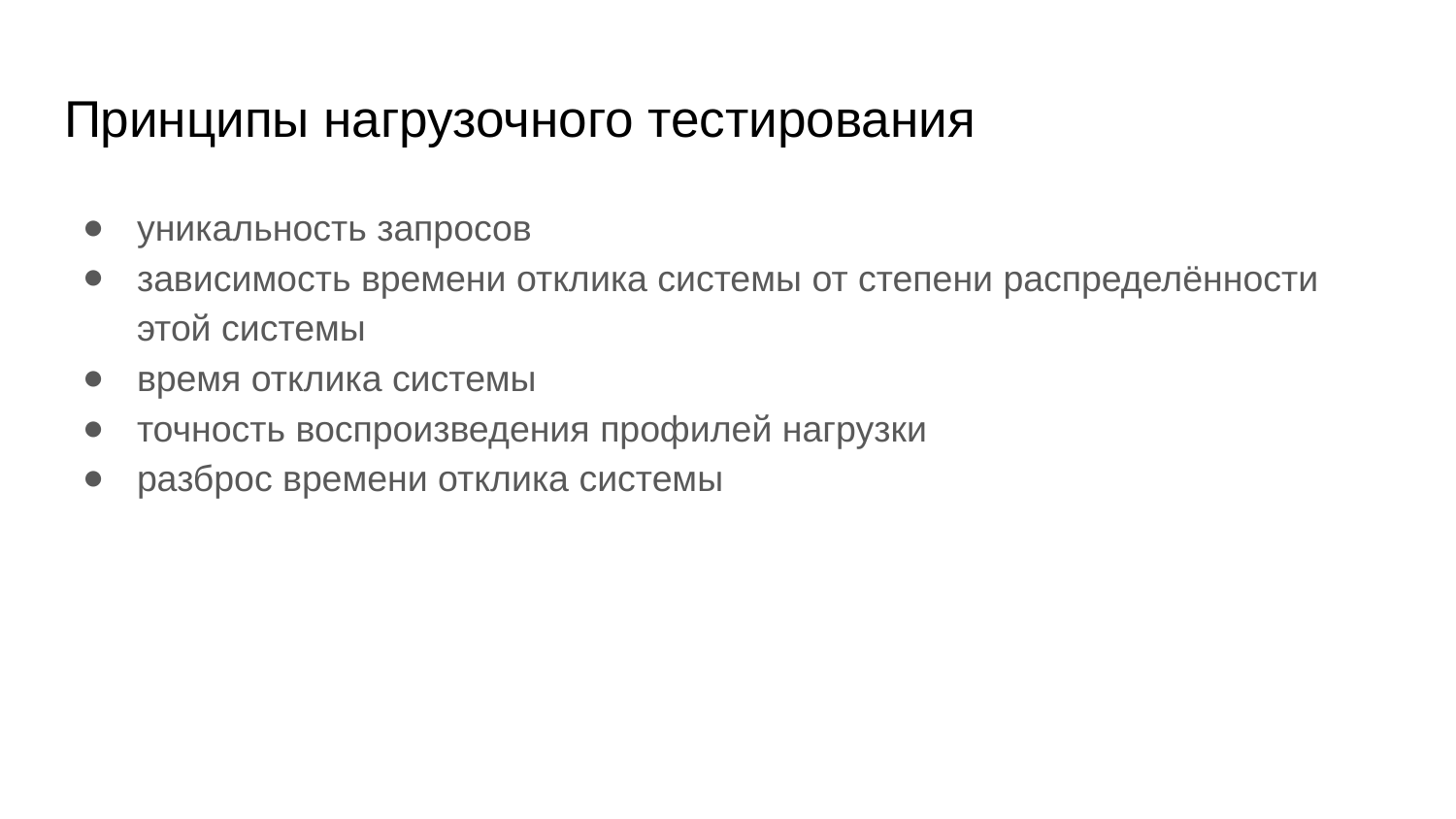

# Принципы нагрузочного тестирования
уникальность запросов
зависимость времени отклика системы от степени распределённости этой системы
время отклика системы
точность воспроизведения профилей нагрузки
разброс времени отклика системы